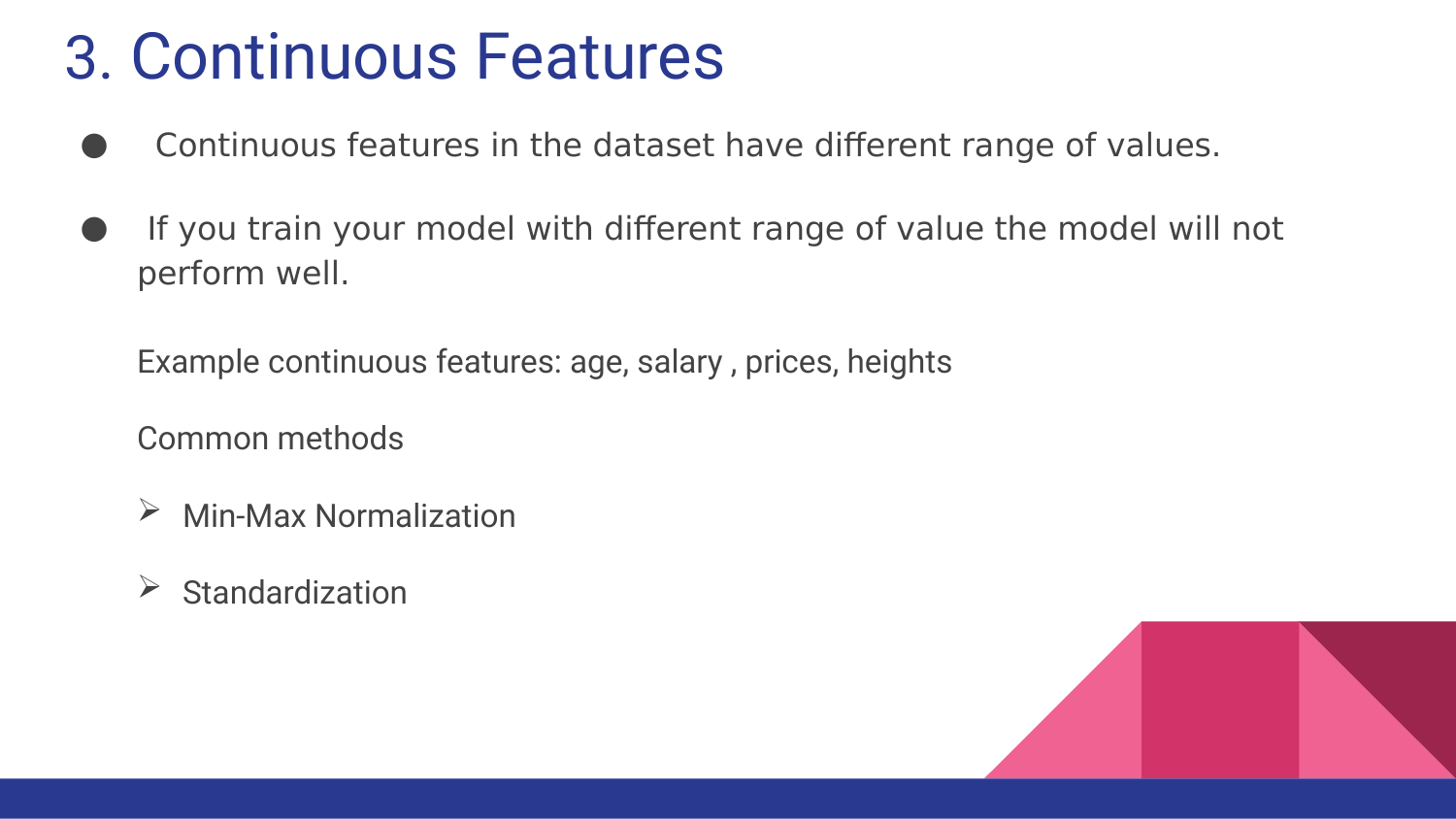

# 3. Continuous Features
  Continuous features in the dataset have different range of values.
 If you train your model with different range of value the model will not perform well.
Example continuous features: age, salary , prices, heights
Common methods
Min-Max Normalization
Standardization